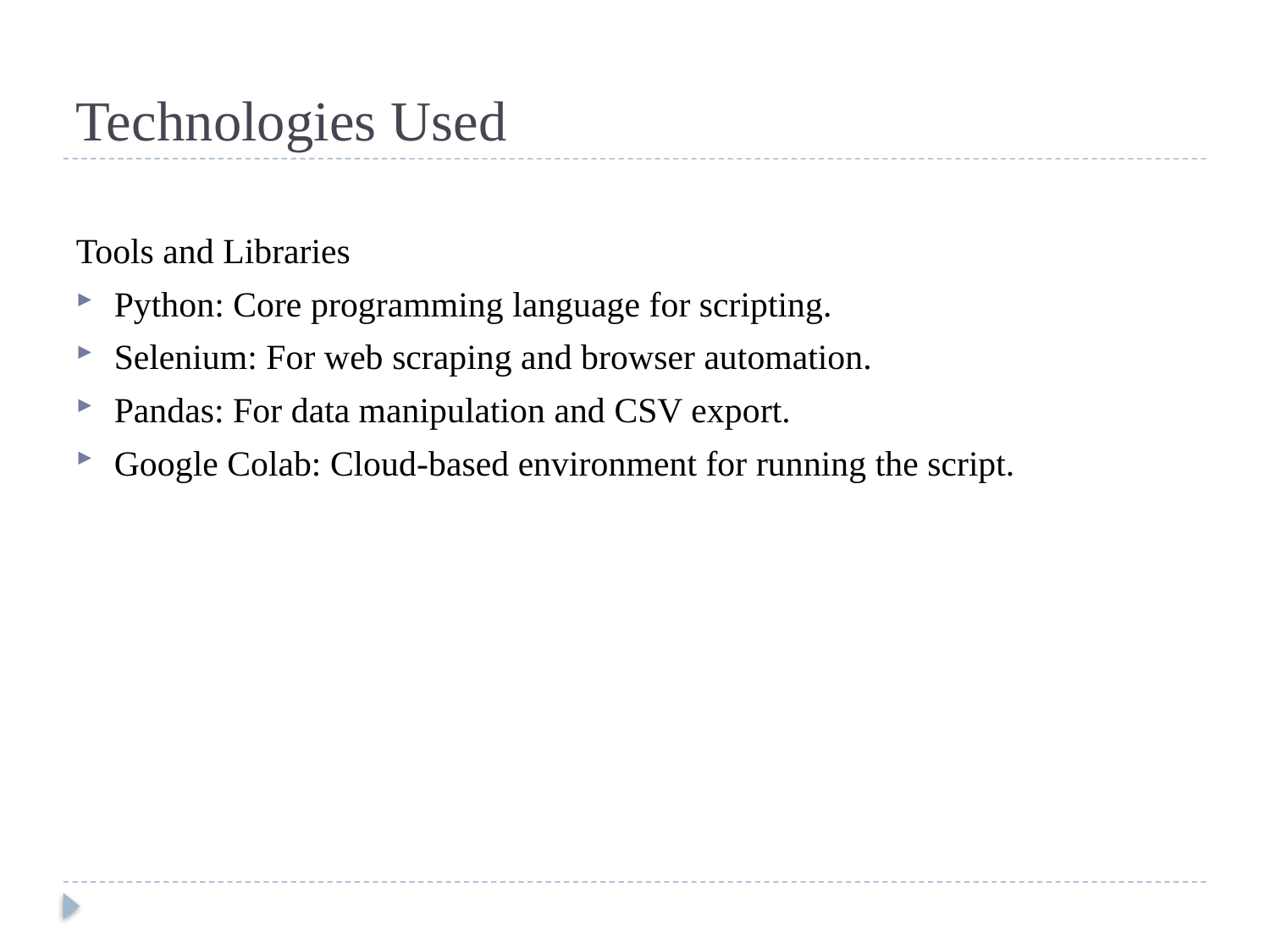

# Technologies Used
Tools and Libraries
Python: Core programming language for scripting.
Selenium: For web scraping and browser automation.
Pandas: For data manipulation and CSV export.
Google Colab: Cloud-based environment for running the script.